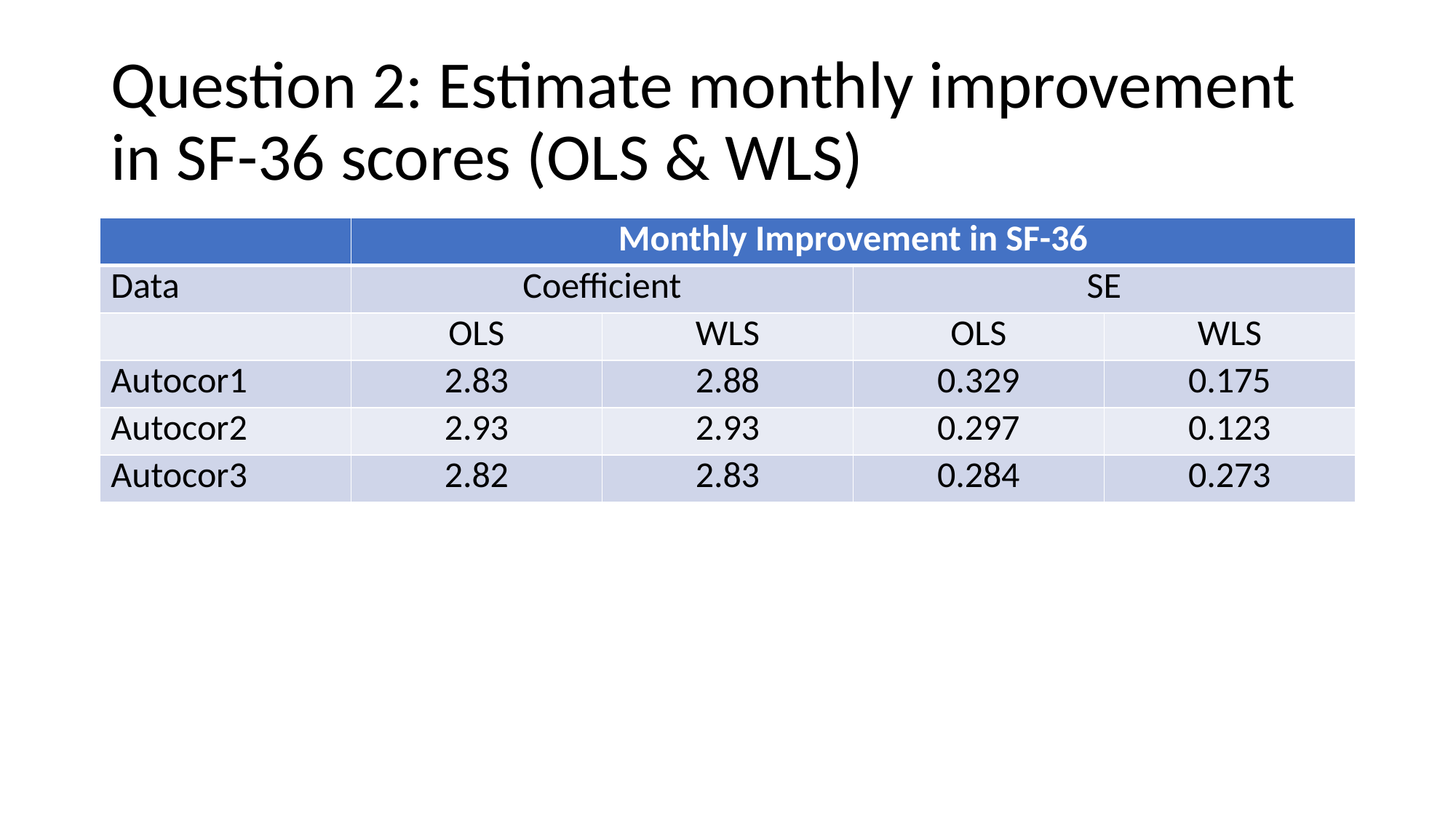

# Question 2: Estimate monthly improvement in SF-36 scores (OLS & WLS)
|  | Monthly Improvement in SF-36 |  |  |  |
| --- | --- | --- | --- | --- |
| Data | Coefficient |  | SE |  |
|  | OLS | WLS | OLS | WLS |
| Autocor1 | 2.83 | 2.88 | 0.329 | 0.175 |
| Autocor2 | 2.93 | 2.93 | 0.297 | 0.123 |
| Autocor3 | 2.82 | 2.83 | 0.284 | 0.273 |